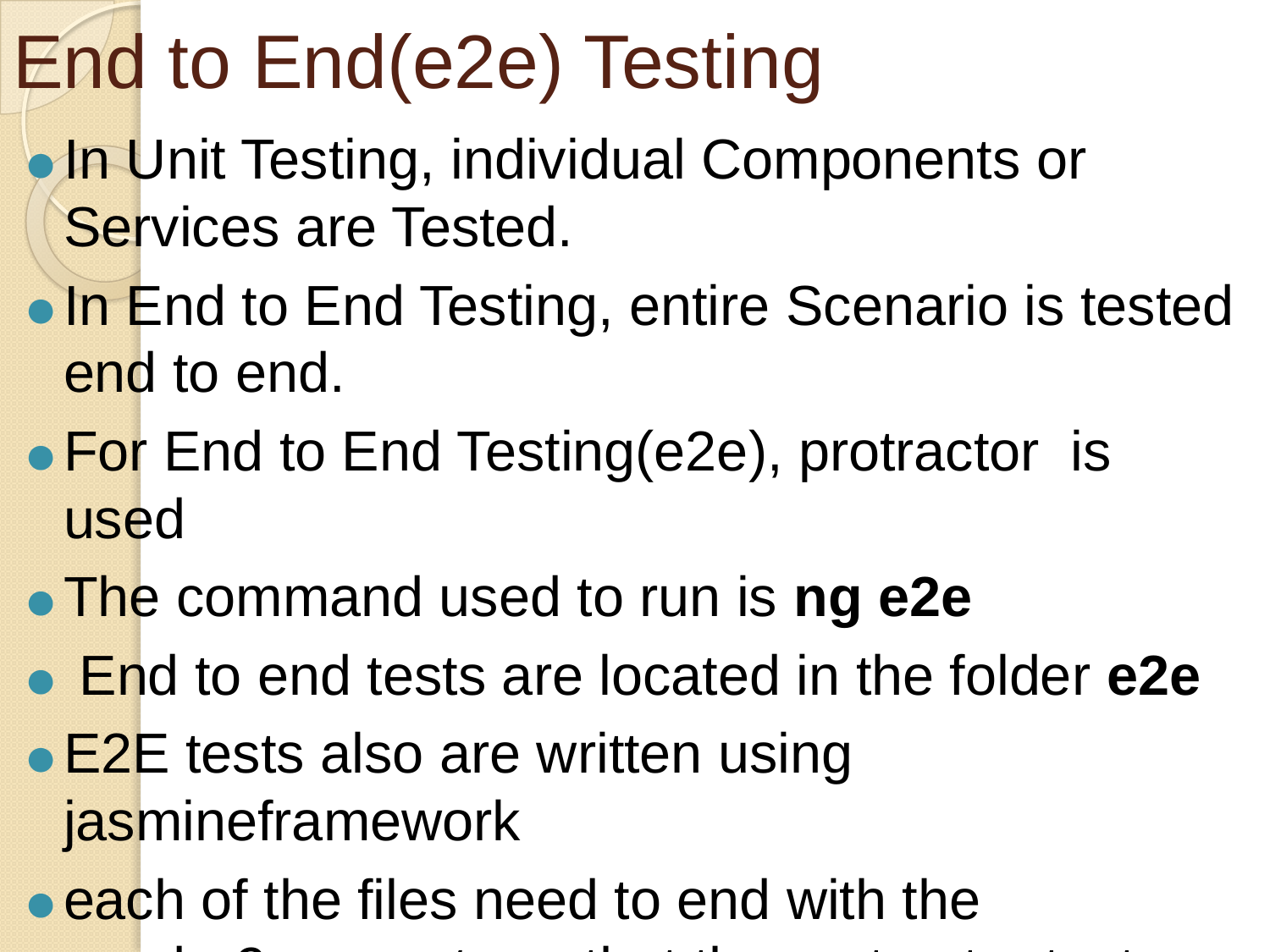

# End to End(e2e) Testing
In Unit Testing, individual Components or Services are Tested.
In End to End Testing, entire Scenario is tested end to end.
For End to End Testing(e2e), protractor  is used
The command used to run is ng e2e
 End to end tests are located in the folder e2e
E2E tests also are written using jasmineframework
each of the files need to end with the word e2e-spec.ts so that the protractor test runner can pick up the test files.